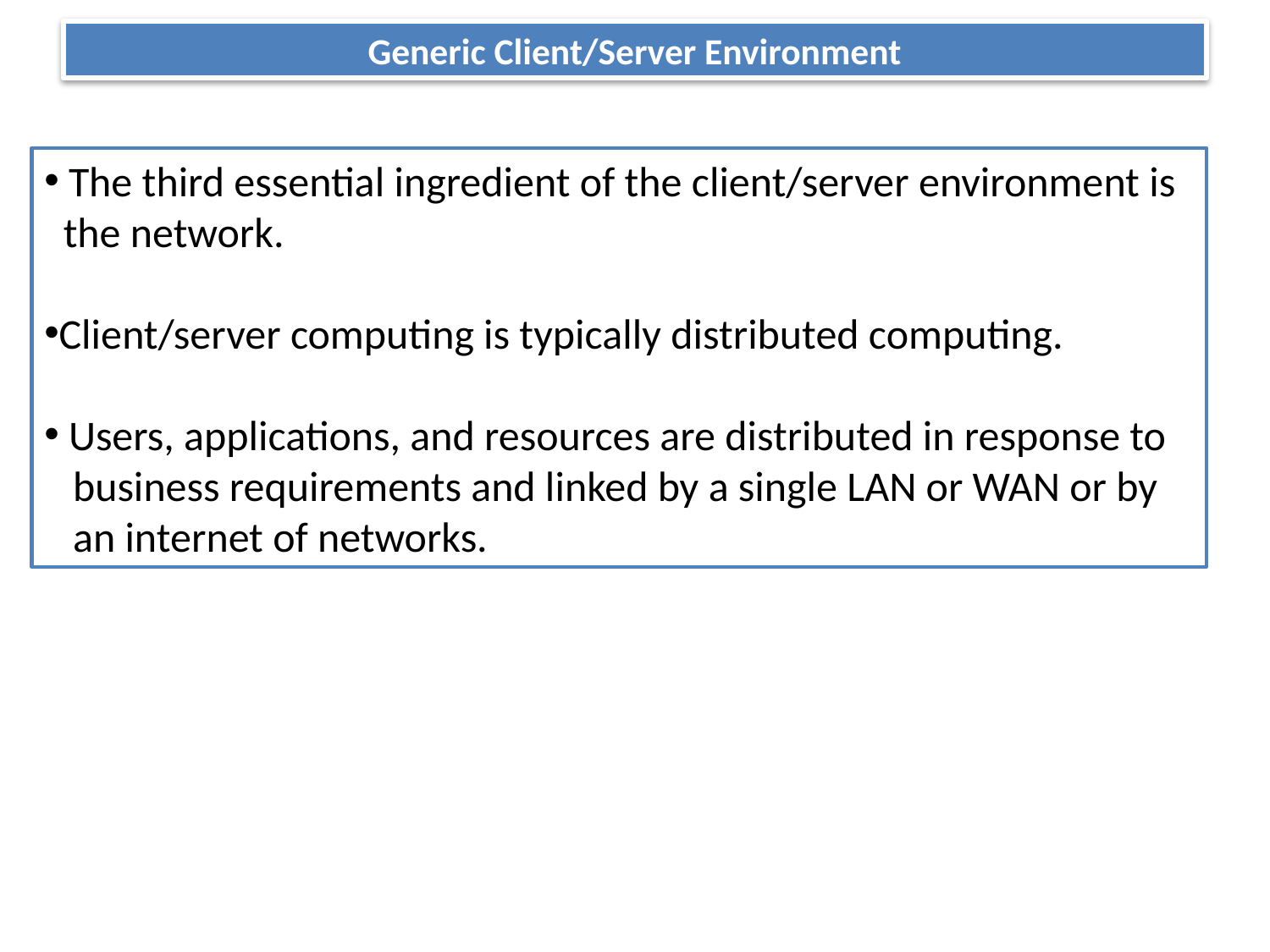

# Generic Client/Server Environment
 The third essential ingredient of the client/server environment is
  the network.

Client/server computing is typically distributed computing.

 Users, applications, and resources are distributed in response to
   business requirements and linked by a single LAN or WAN or by
   an internet of networks.